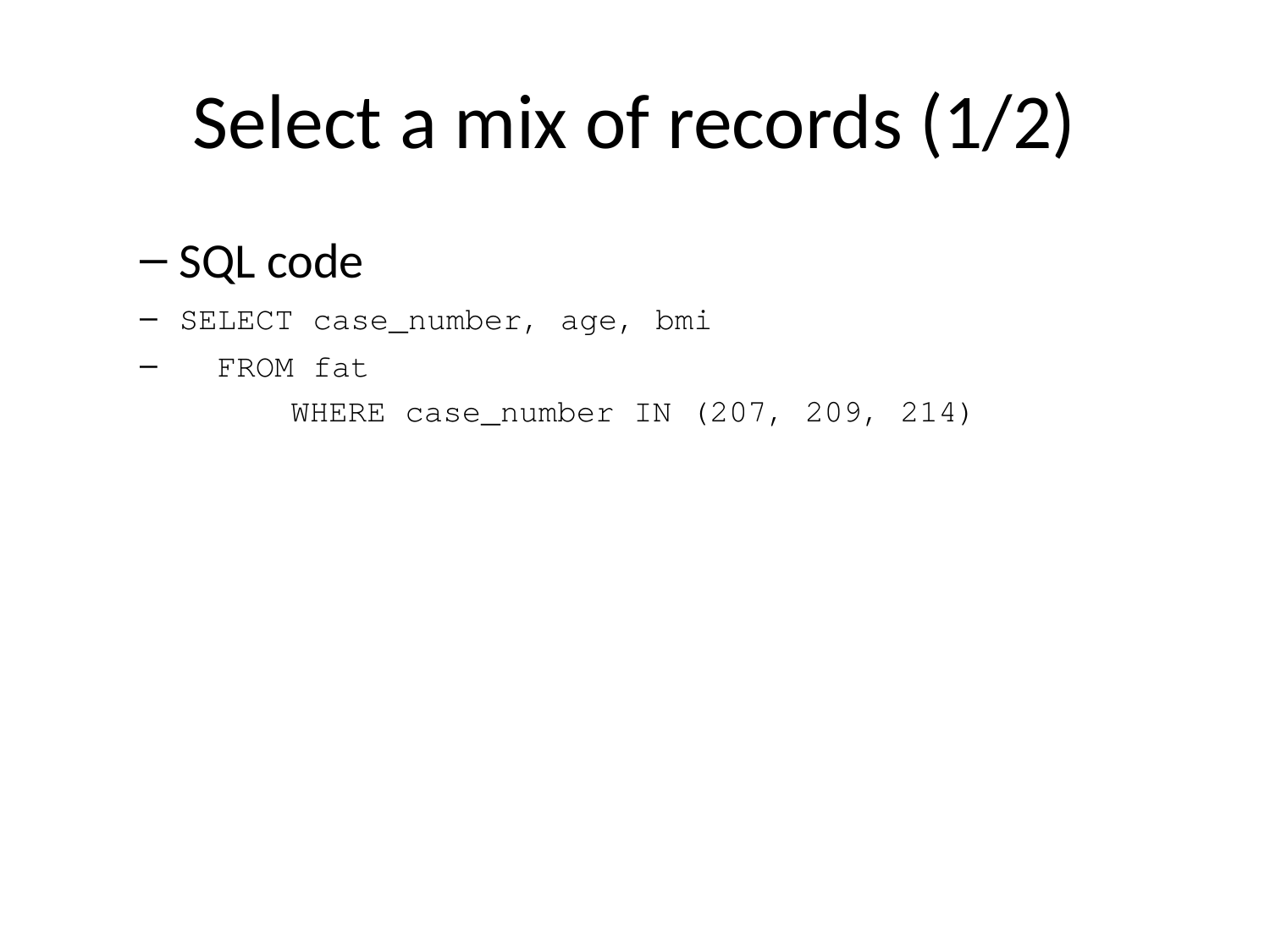

# Select a mix of records (1/2)
SQL code
SELECT case_number, age, bmi
  FROM fat
  WHERE case_number IN (207, 209, 214)